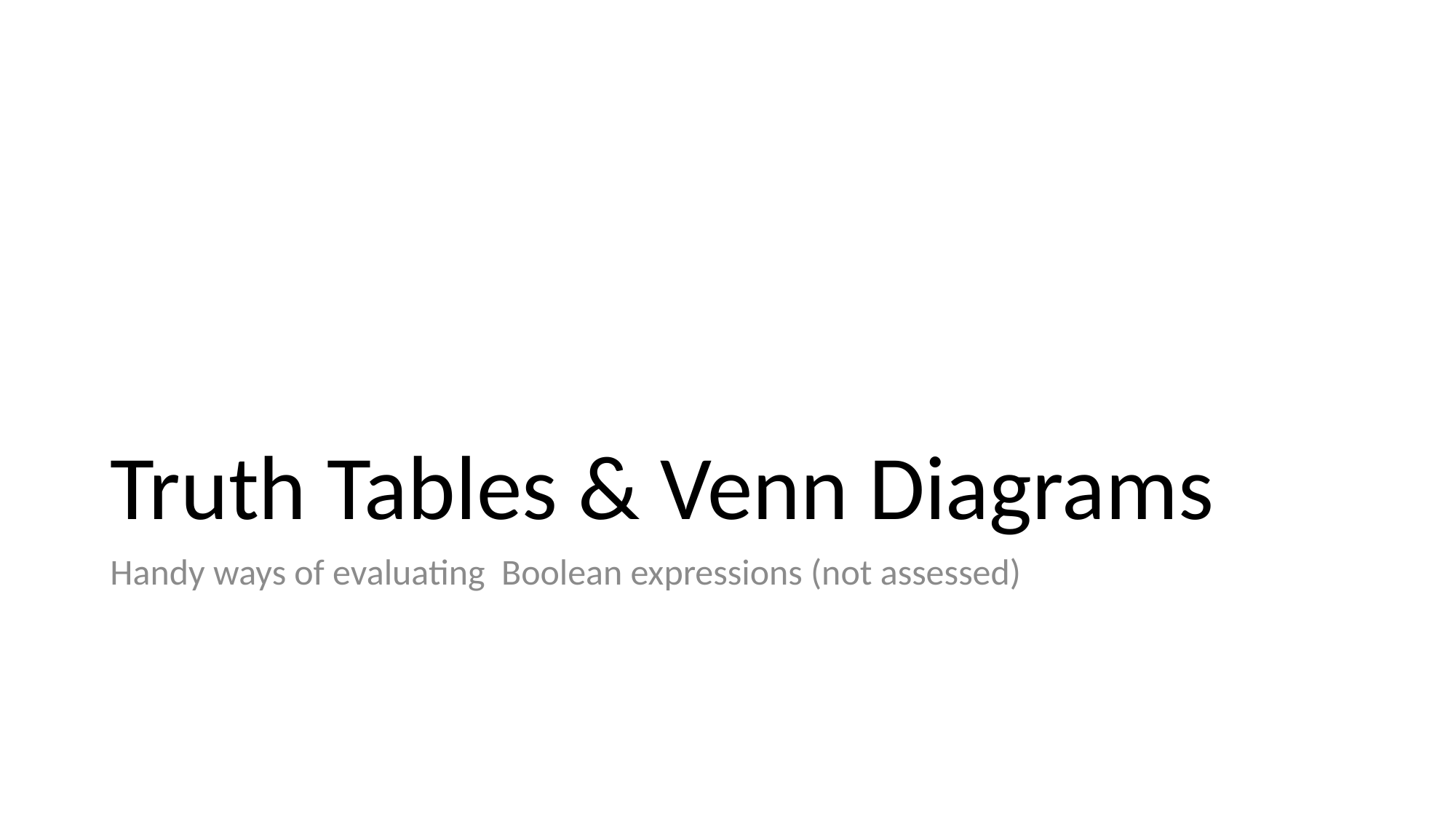

# Truth Tables & Venn Diagrams
Handy ways of evaluating  Boolean expressions (not assessed)